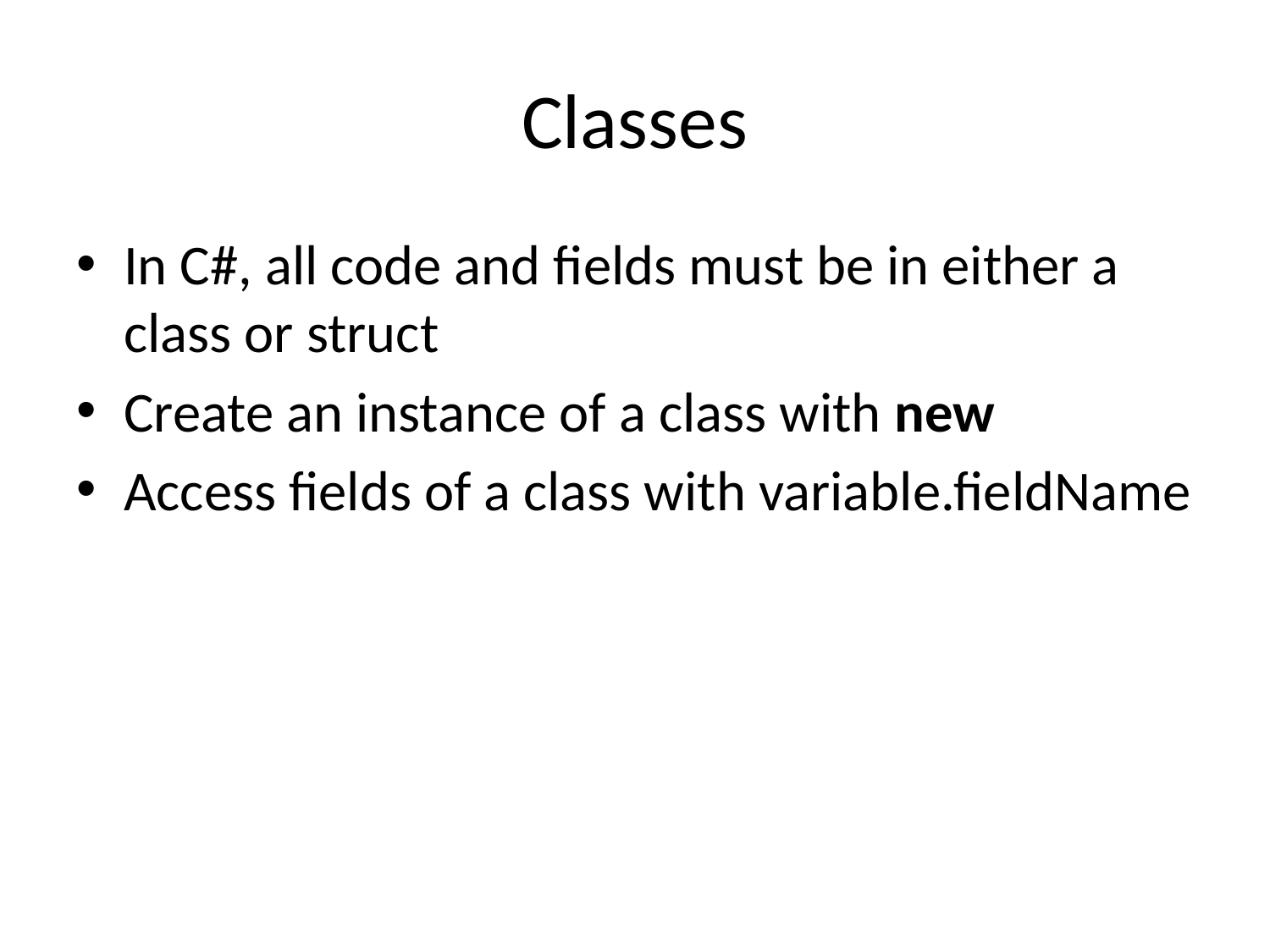

# Classes
In C#, all code and fields must be in either a class or struct
Create an instance of a class with new
Access fields of a class with variable.fieldName